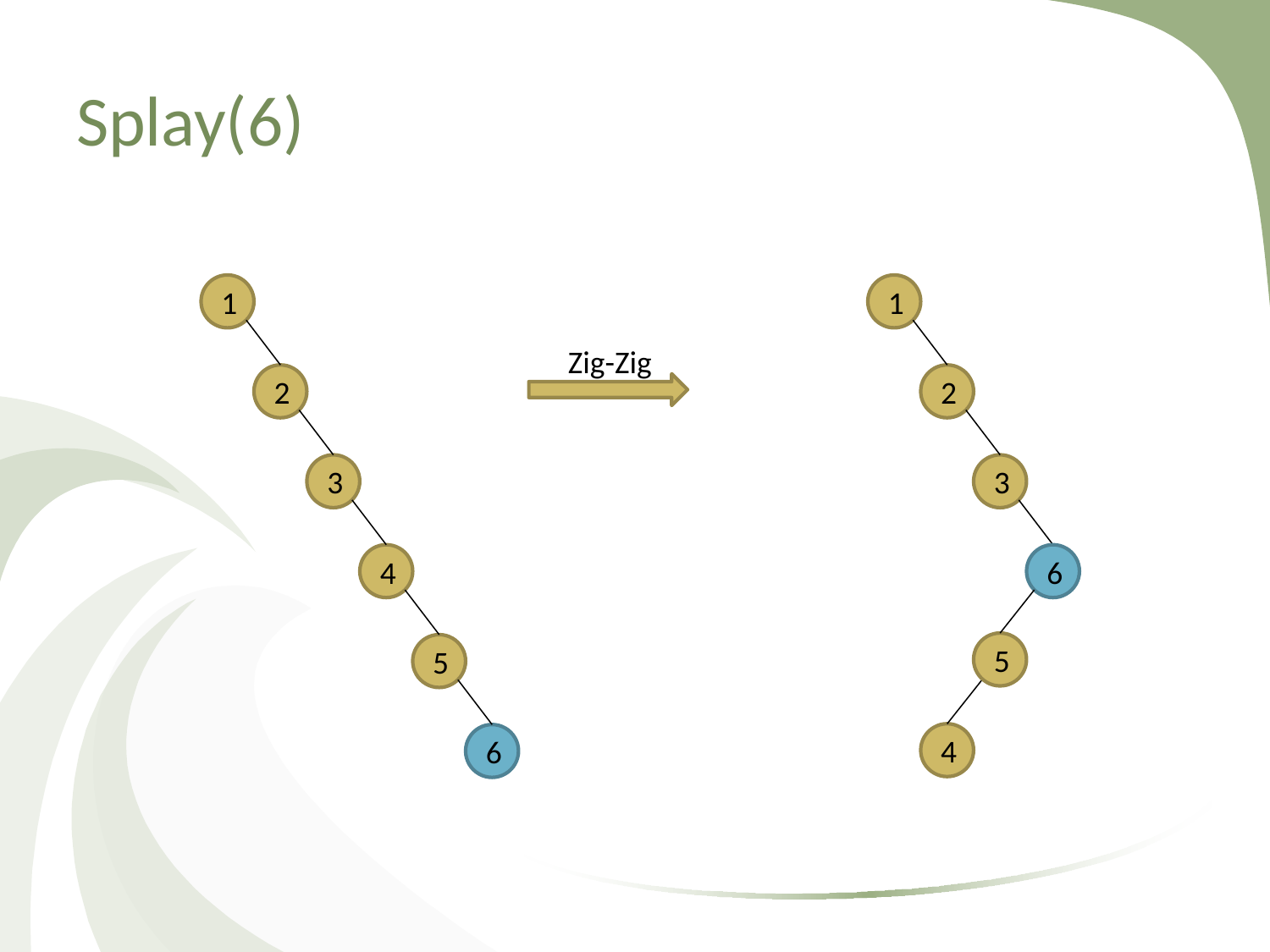

# Splay(6)

1
1
Zig-Zig
2
2

3
3
4
6
5
5
4
6